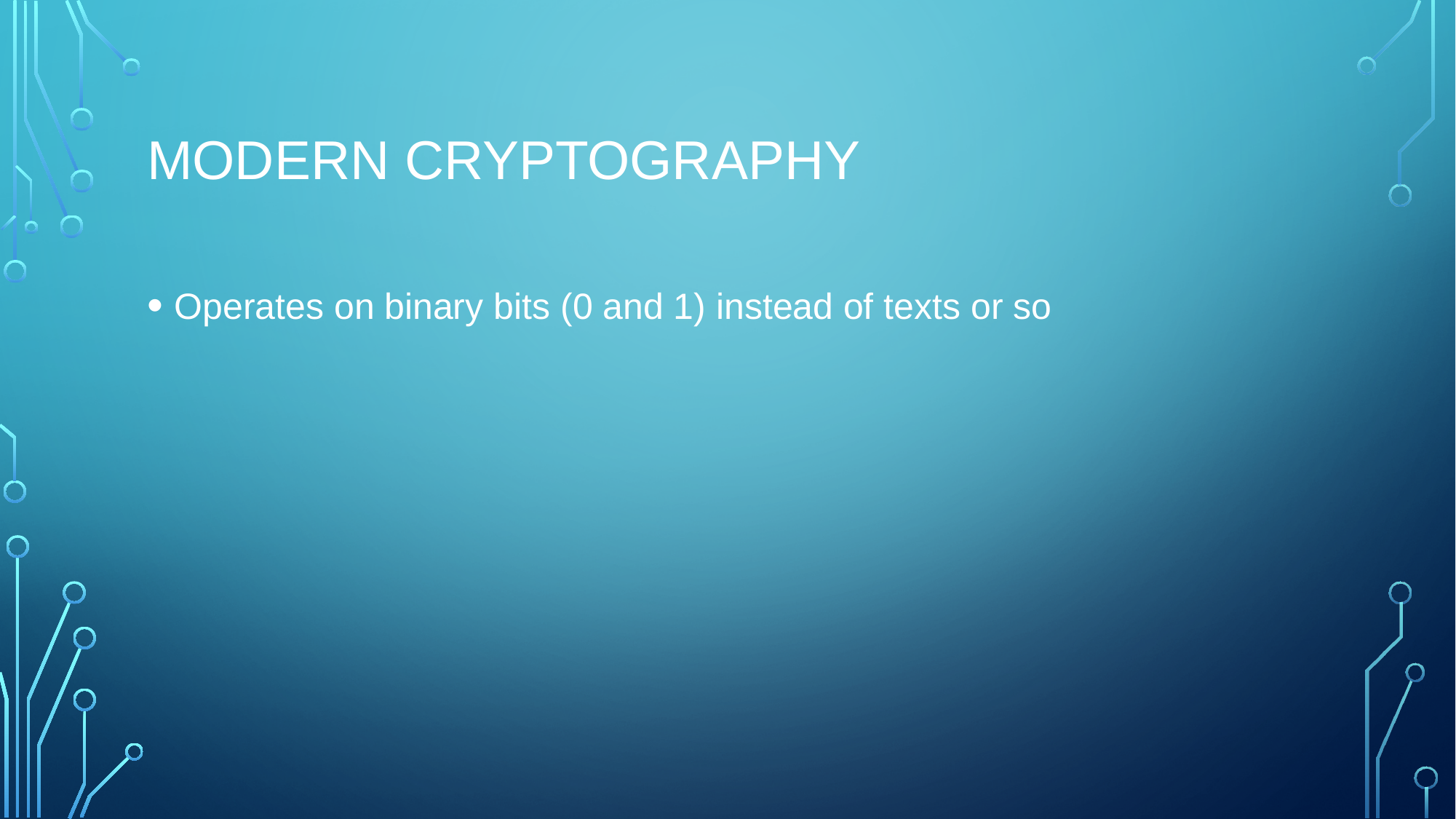

# Modern Cryptography
Operates on binary bits (0 and 1) instead of texts or so